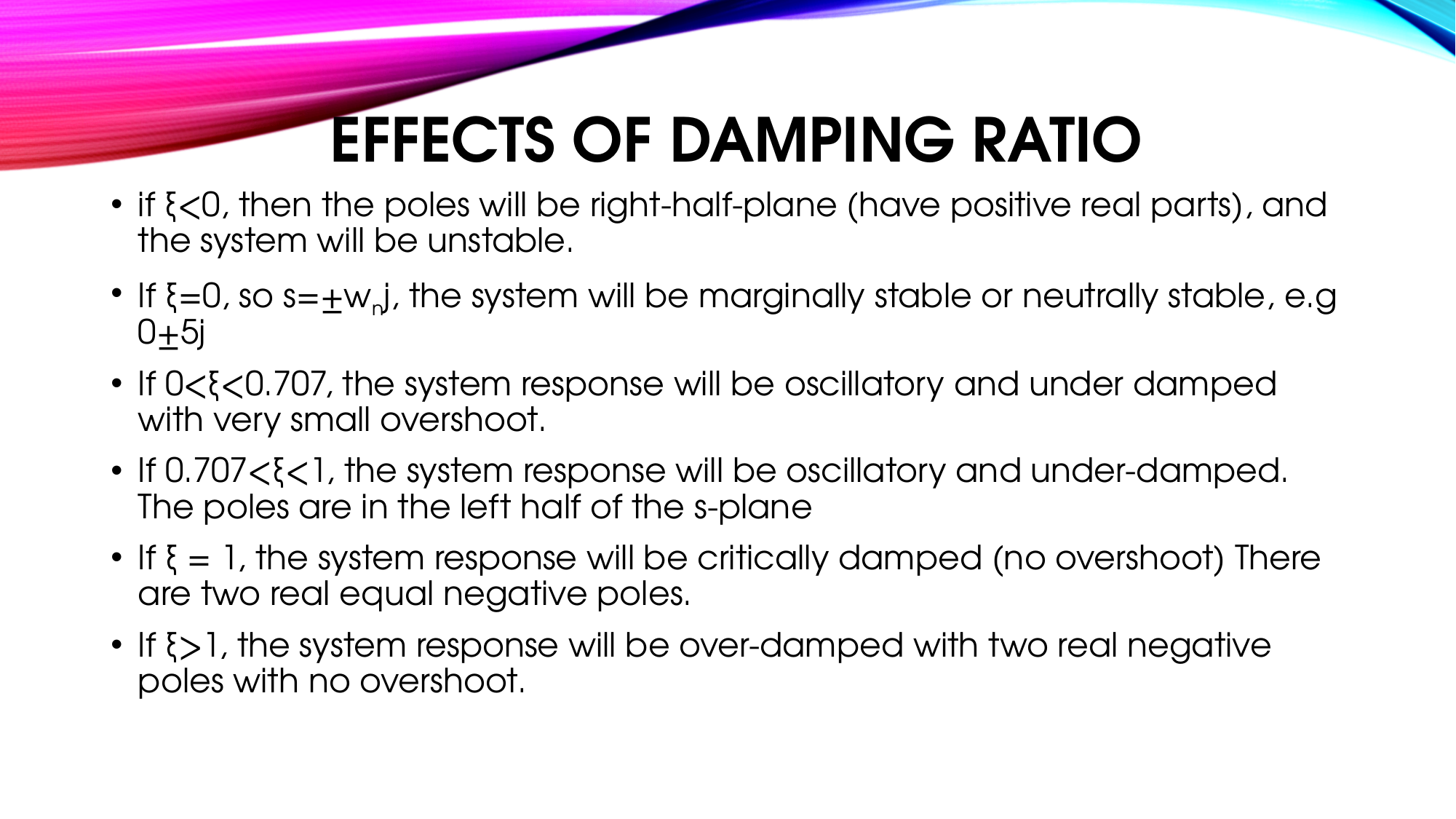

# Effects of Damping ratio
if ξ<0, then the poles will be right-half-plane (have positive real parts), and the system will be unstable.
If ξ=0, so s=±wnj, the system will be marginally stable or neutrally stable, e.g 0±5j
If 0<ξ<0.707, the system response will be oscillatory and under damped with very small overshoot.
If 0.707<ξ<1, the system response will be oscillatory and under-damped. The poles are in the left half of the s-plane
If ξ = 1, the system response will be critically damped (no overshoot) There are two real equal negative poles.
If ξ>1, the system response will be over-damped with two real negative poles with no overshoot.